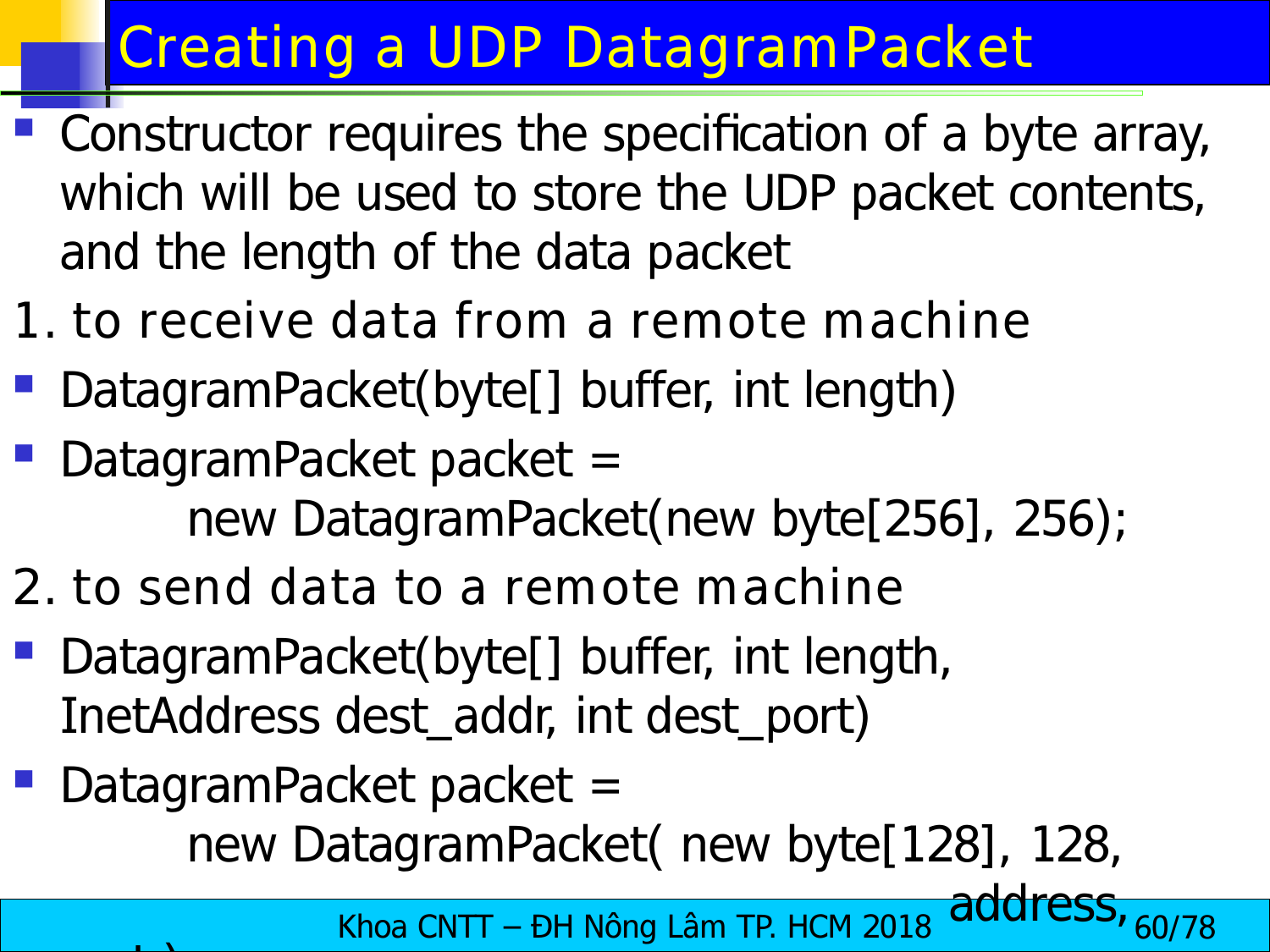

# Creating a UDP DatagramPacket
Constructor requires the specification of a byte array, which will be used to store the UDP packet contents, and the length of the data packet
1. to receive data from a remote machine
DatagramPacket(byte[] buffer, int length)
DatagramPacket packet =
	new DatagramPacket(new byte[256], 256);
2. to send data to a remote machine
DatagramPacket(byte[] buffer, int length,
InetAddress dest_addr, int dest_port)
DatagramPacket packet =
	new DatagramPacket( new byte[128], 128,
							address, port );